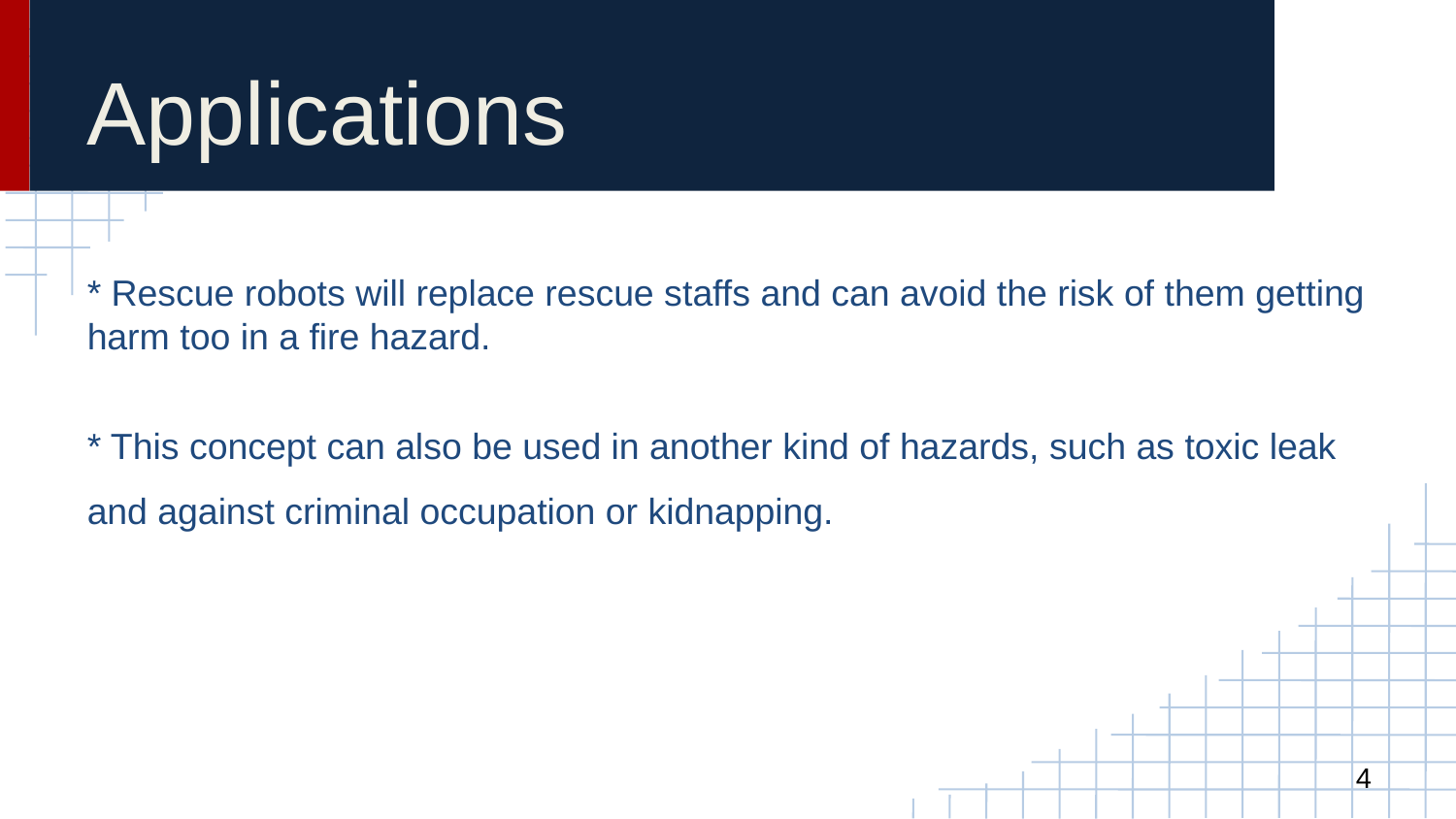

Applications
* Rescue robots will replace rescue staffs and can avoid the risk of them getting harm too in a fire hazard.

* This concept can also be used in another kind of hazards, such as toxic leak and against criminal occupation or kidnapping.
4